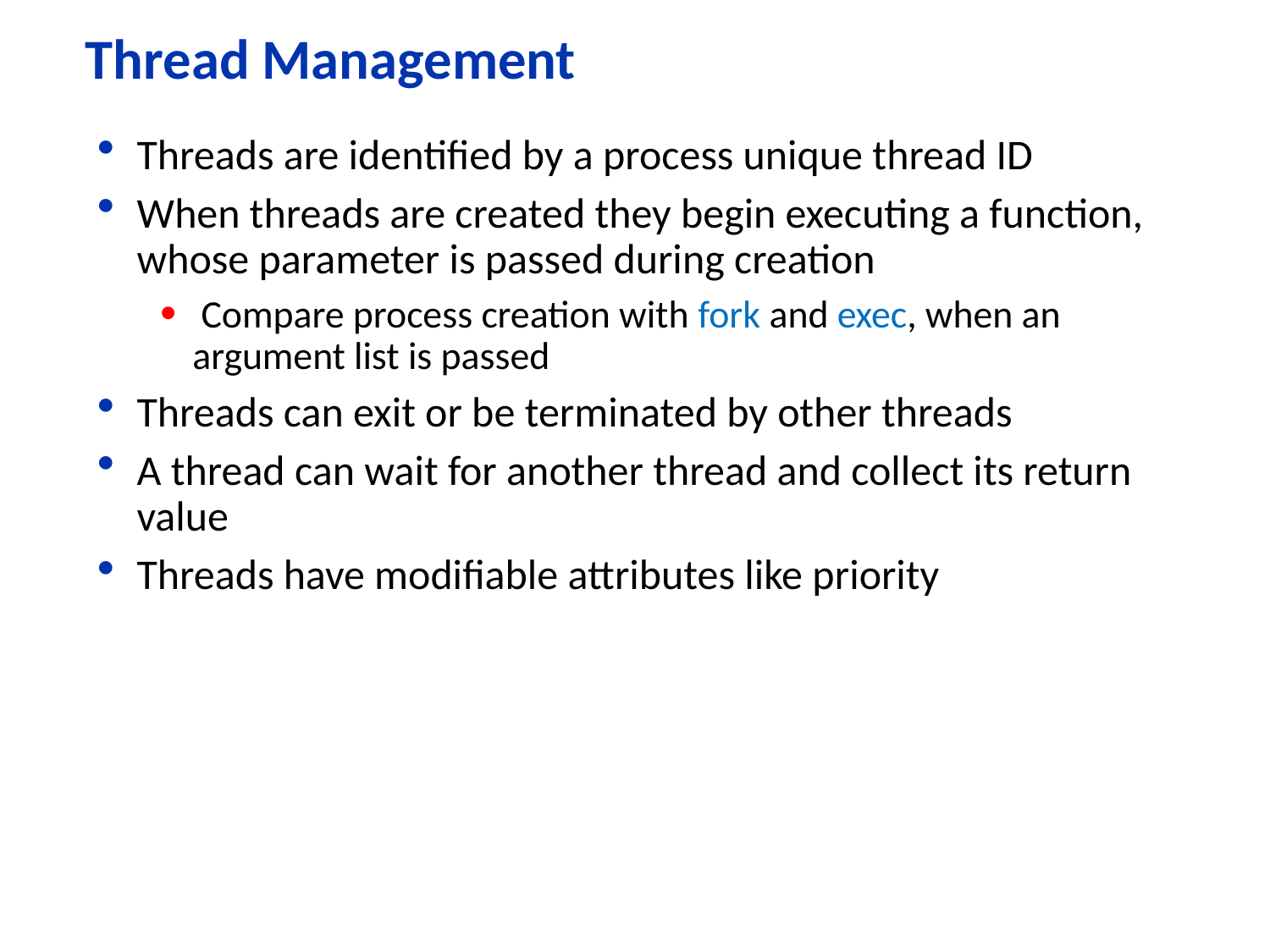

# Thread Management
Threads are identified by a process unique thread ID
When threads are created they begin executing a function, whose parameter is passed during creation
 Compare process creation with fork and exec, when an argument list is passed
Threads can exit or be terminated by other threads
A thread can wait for another thread and collect its return value
Threads have modifiable attributes like priority